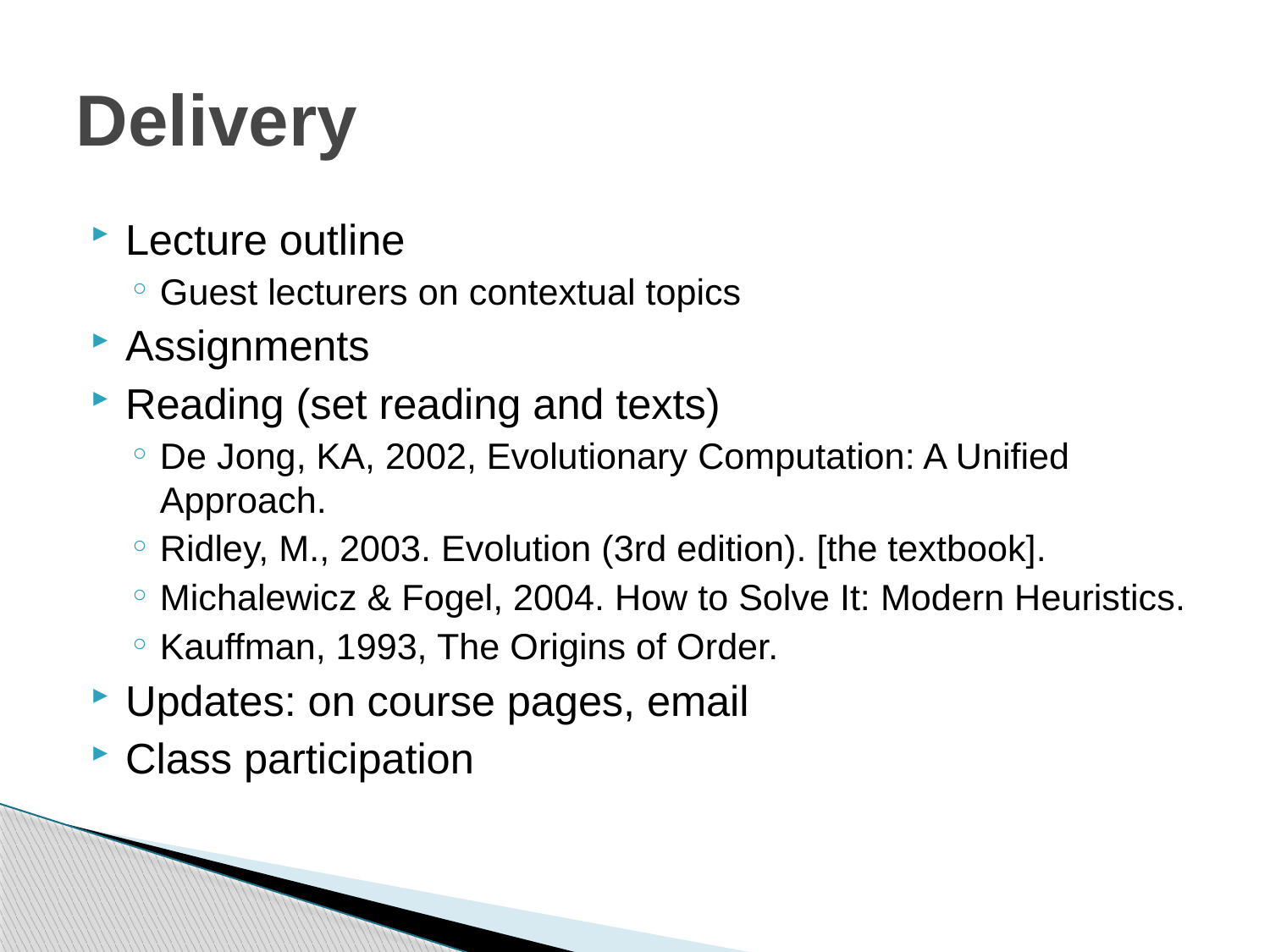

# Delivery
Lecture outline
Guest lecturers on contextual topics
Assignments
Reading (set reading and texts)
De Jong, KA, 2002, Evolutionary Computation: A Unified Approach.
Ridley, M., 2003. Evolution (3rd edition). [the textbook].
Michalewicz & Fogel, 2004. How to Solve It: Modern Heuristics.
Kauffman, 1993, The Origins of Order.
Updates: on course pages, email
Class participation